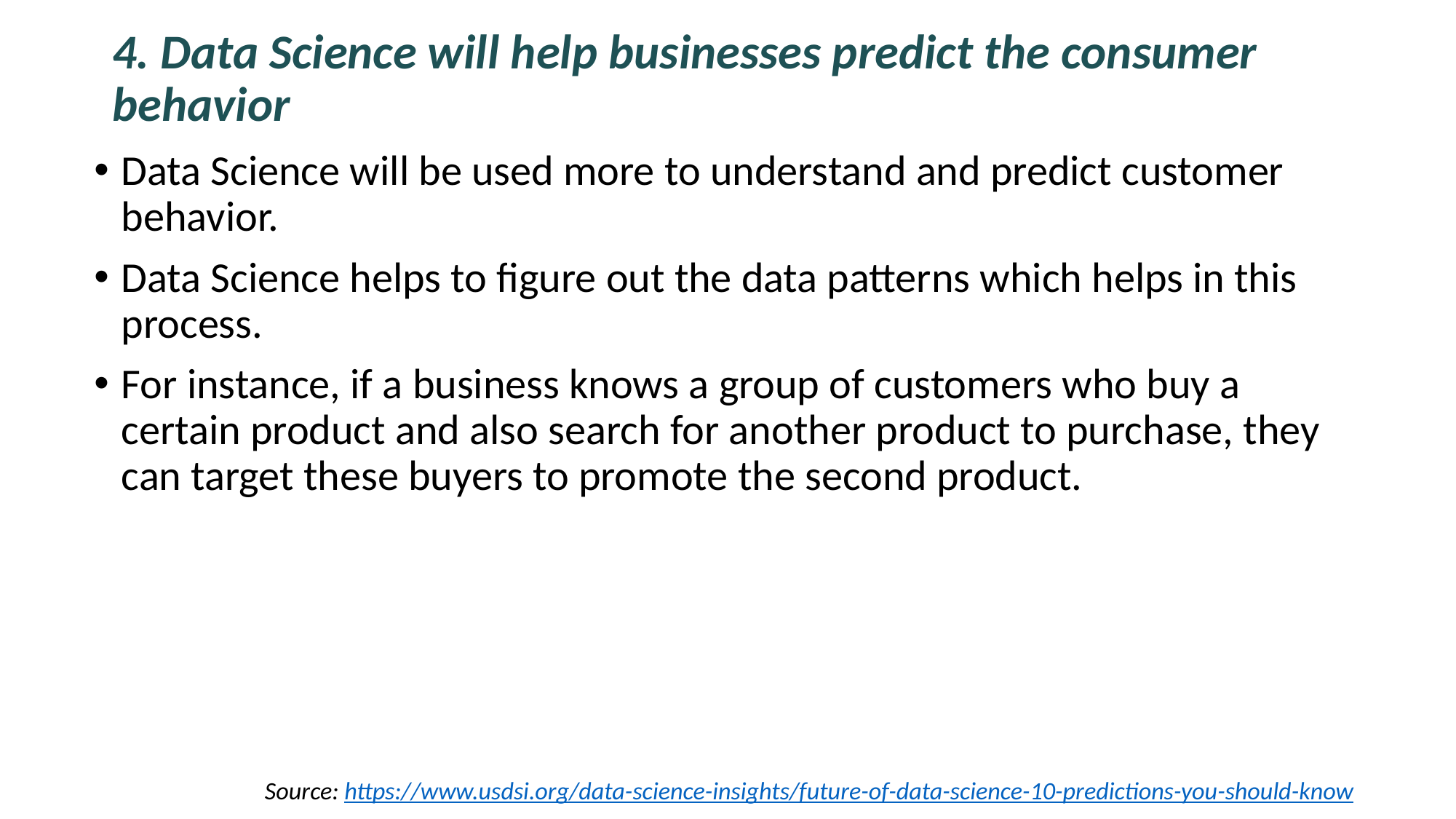

# 4. Data Science will help businesses predict the consumer behavior
Data Science will be used more to understand and predict customer behavior.
Data Science helps to figure out the data patterns which helps in this process.
For instance, if a business knows a group of customers who buy a certain product and also search for another product to purchase, they can target these buyers to promote the second product.
Source: https://www.usdsi.org/data-science-insights/future-of-data-science-10-predictions-you-should-know